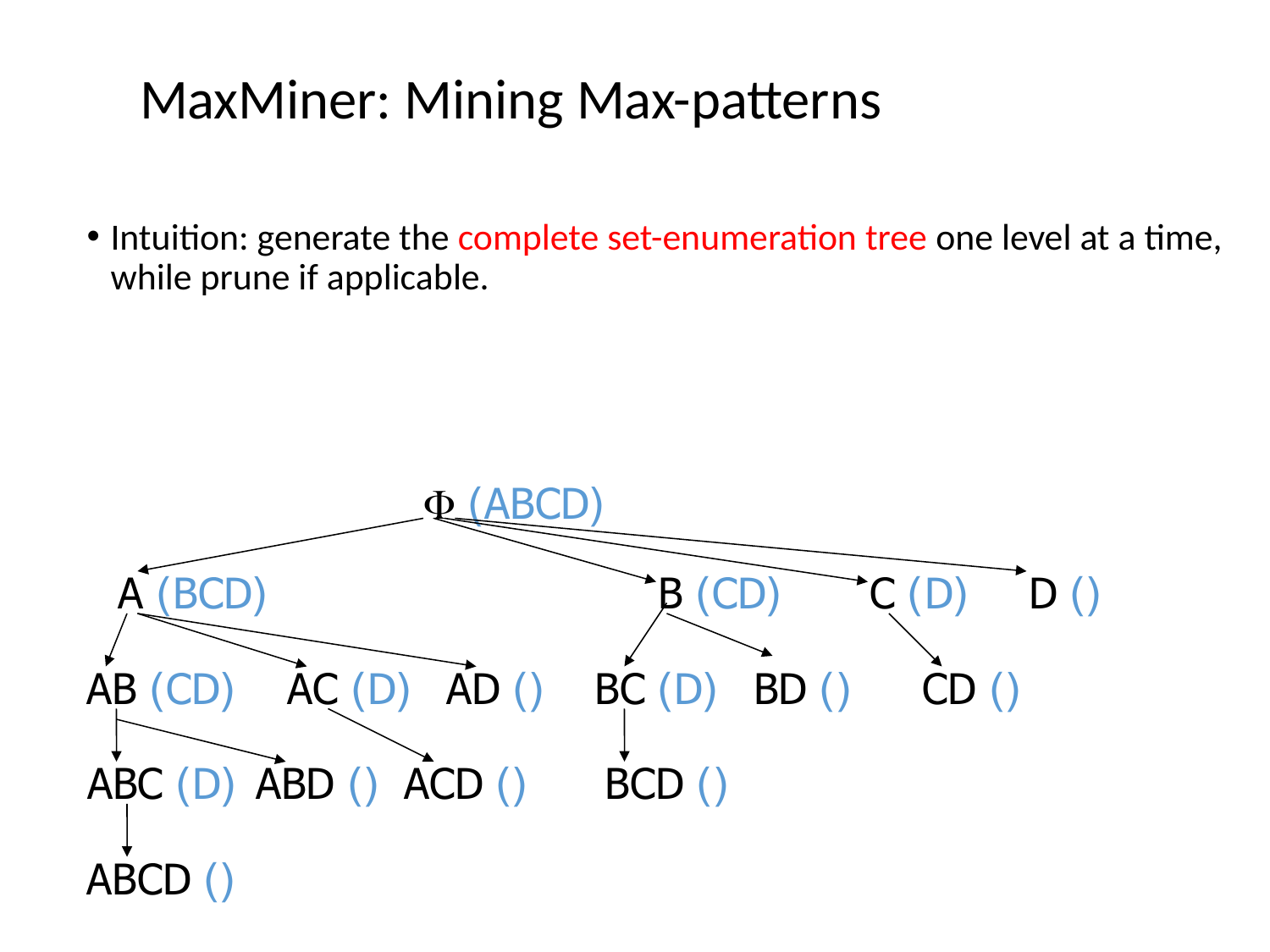

# MaxMiner: Mining Max-patterns
Intuition: generate the complete set-enumeration tree one level at a time, while prune if applicable.
Φ (ABCD)

A (BCD)
C (D)
D ()
B (CD)

BC (D)
BD ()

AB (CD)
AC (D)
AD ()

CD ()

ABC (D)
ABD ()
ACD ()
BCD ()

ABCD ()